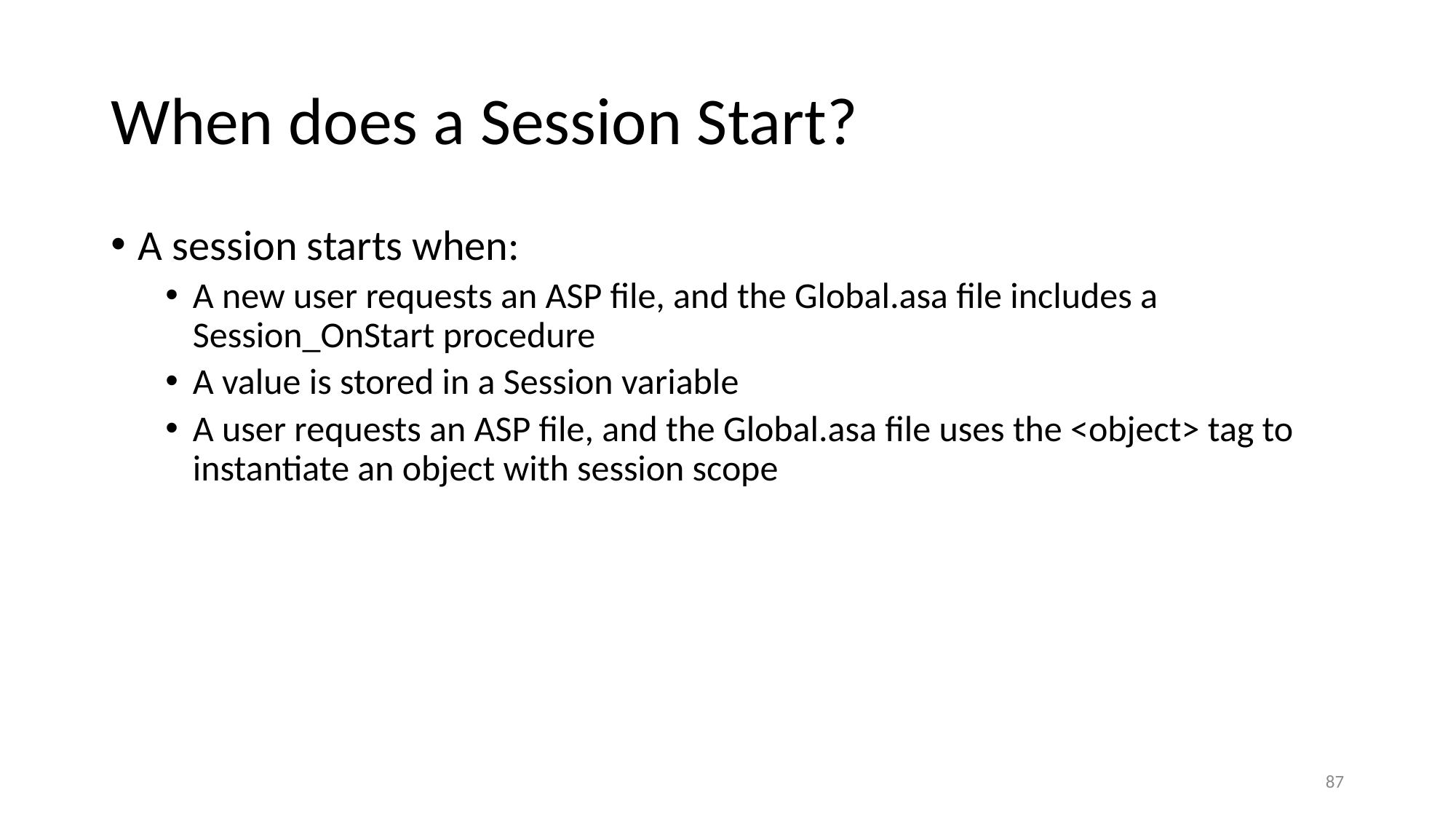

# When does a Session Start?
A session starts when:
A new user requests an ASP file, and the Global.asa file includes a Session_OnStart procedure
A value is stored in a Session variable
A user requests an ASP file, and the Global.asa file uses the <object> tag to instantiate an object with session scope
87